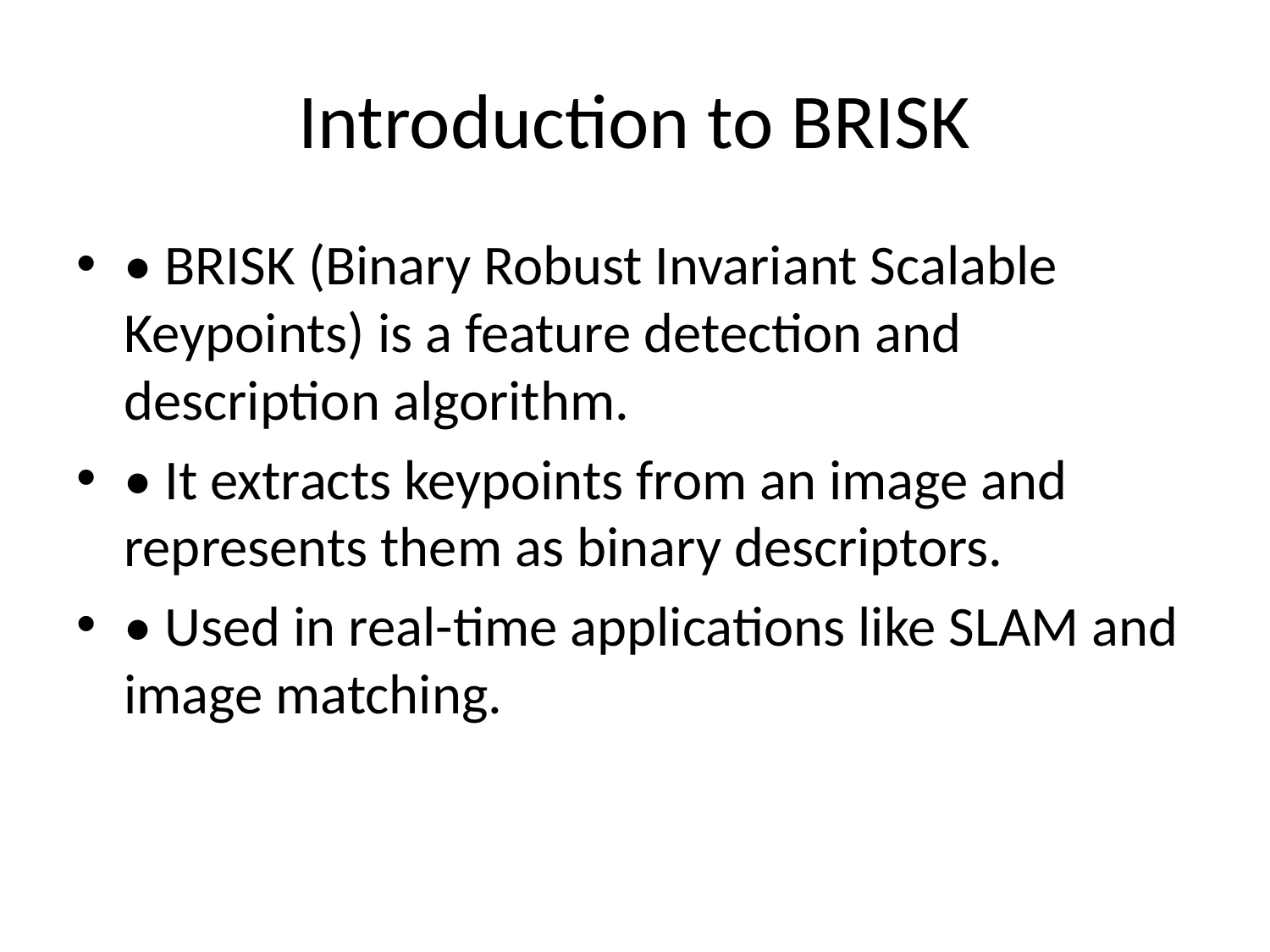

# Introduction to BRISK
• BRISK (Binary Robust Invariant Scalable Keypoints) is a feature detection and description algorithm.
• It extracts keypoints from an image and represents them as binary descriptors.
• Used in real-time applications like SLAM and image matching.